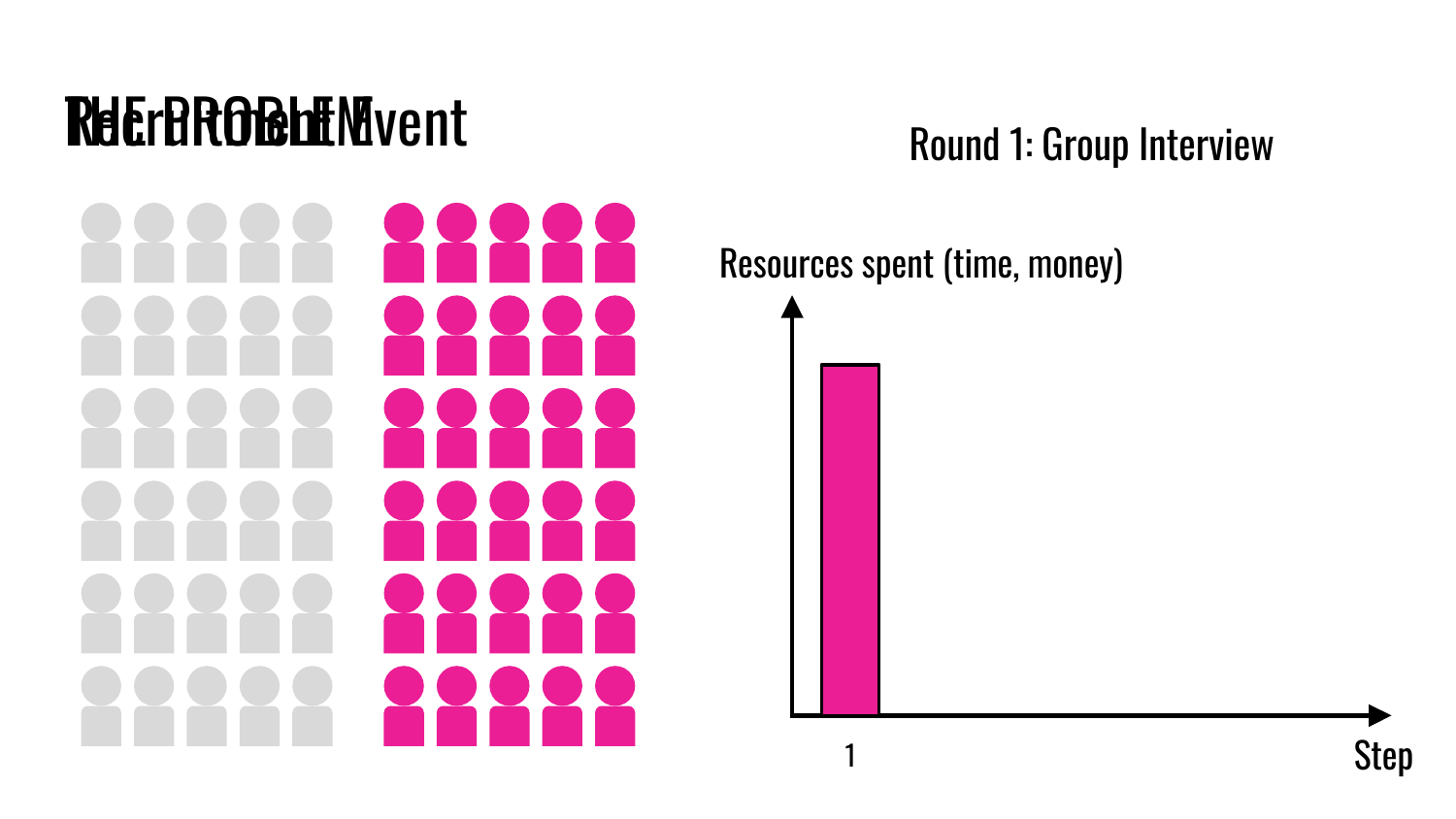

# THE PROBLEM
Recruitment Event
Round 1: Group Interview

Resources spent (time, money)

Step
1